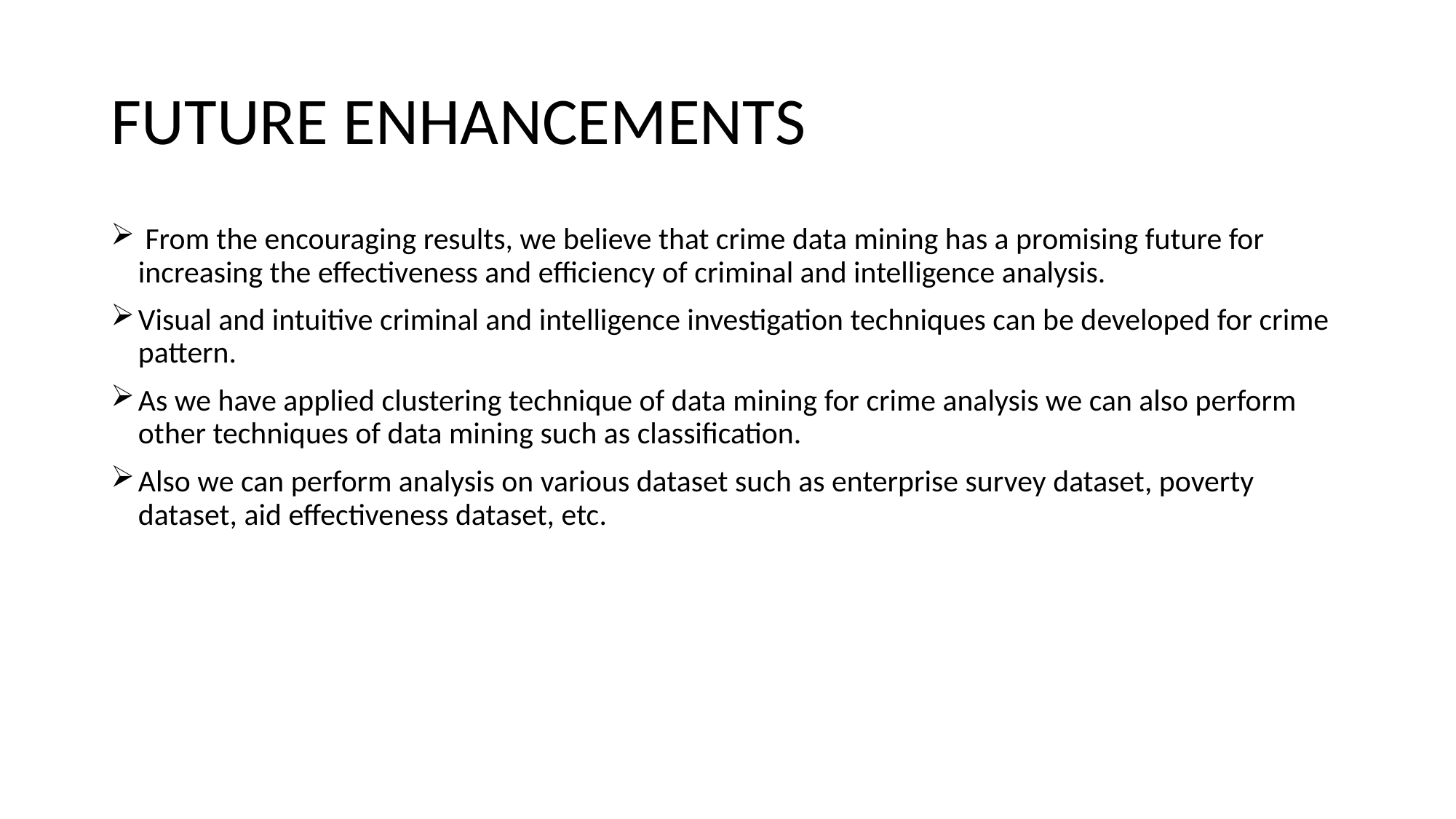

# FUTURE ENHANCEMENTS
 From the encouraging results, we believe that crime data mining has a promising future for increasing the effectiveness and efficiency of criminal and intelligence analysis.
Visual and intuitive criminal and intelligence investigation techniques can be developed for crime pattern.
As we have applied clustering technique of data mining for crime analysis we can also perform other techniques of data mining such as classification.
Also we can perform analysis on various dataset such as enterprise survey dataset, poverty dataset, aid effectiveness dataset, etc.